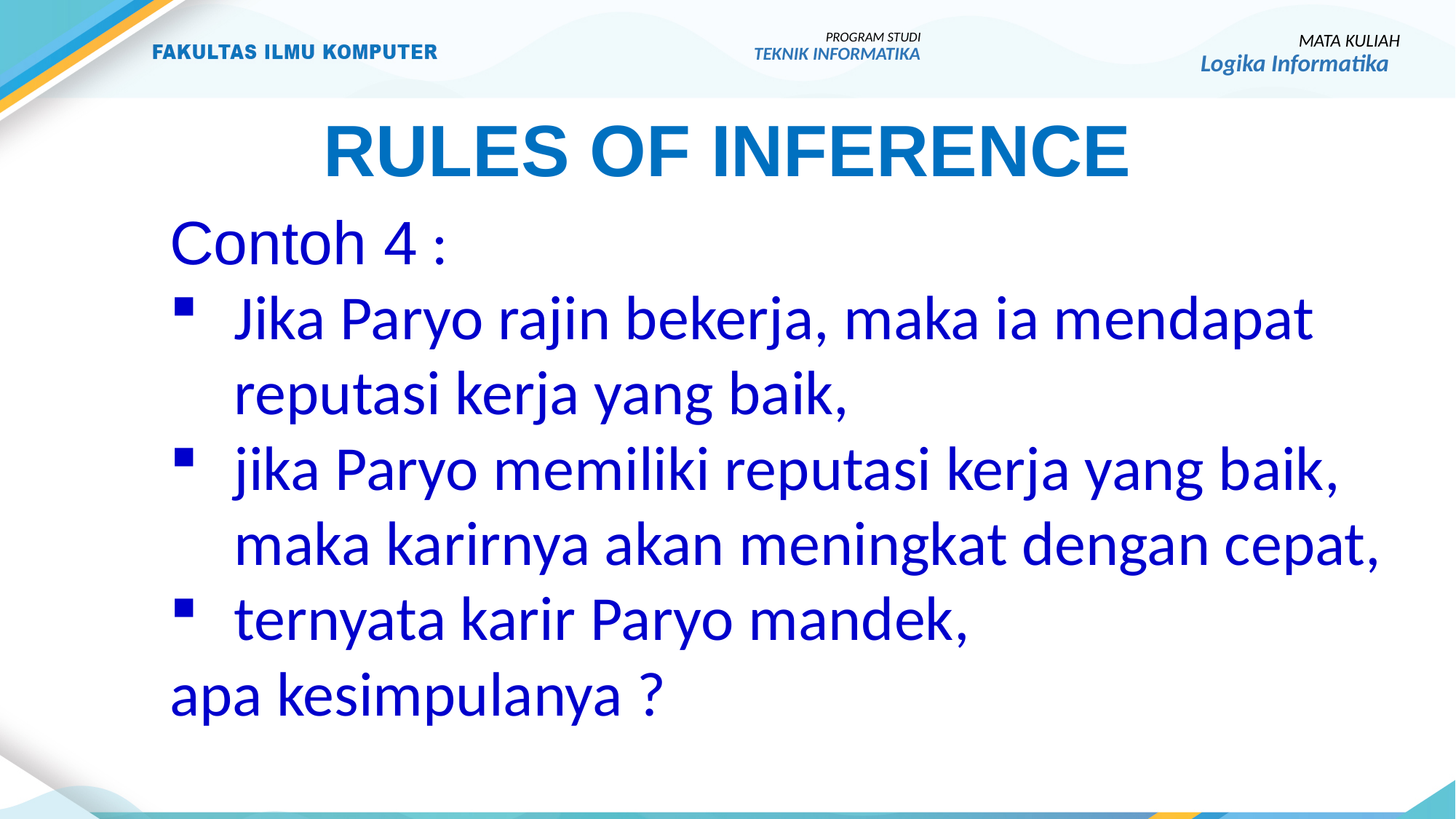

PROGRAM STUDI
TEKNIK INFORMATIKA
MATA KULIAH
Logika Informatika
RULES OF inferenCE
Contoh 4 :
Jika Paryo rajin bekerja, maka ia mendapat reputasi kerja yang baik,
jika Paryo memiliki reputasi kerja yang baik, maka karirnya akan meningkat dengan cepat,
ternyata karir Paryo mandek,
apa kesimpulanya ?